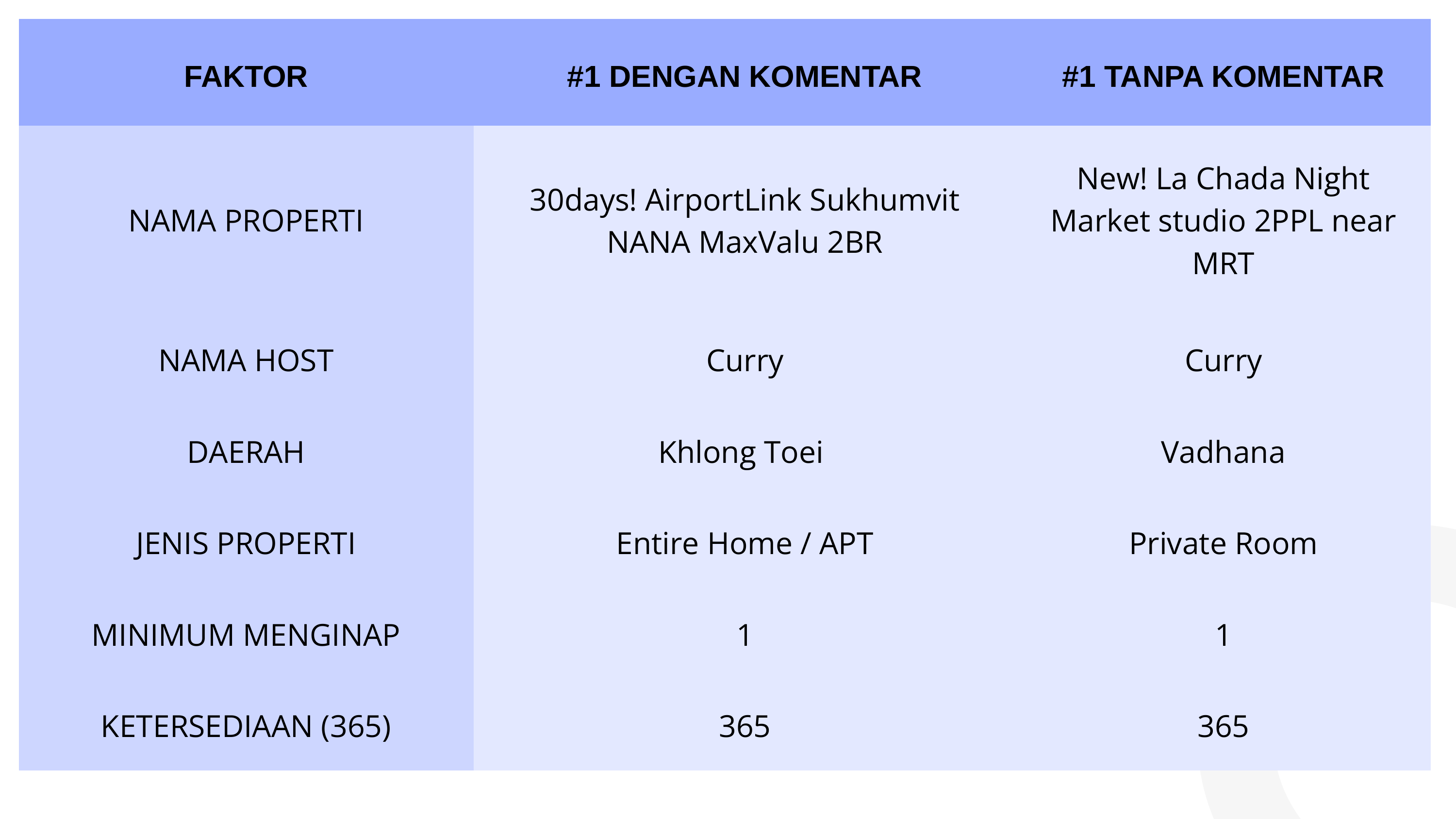

| FAKTOR | #1 DENGAN KOMENTAR | #1 TANPA KOMENTAR |
| --- | --- | --- |
| NAMA PROPERTI | 30days! AirportLink Sukhumvit NANA MaxValu 2BR | New! La Chada Night Market studio 2PPL near MRT |
| NAMA HOST | Curry | Curry |
| DAERAH | Khlong Toei | Vadhana |
| JENIS PROPERTI | Entire Home / APT | Private Room |
| MINIMUM MENGINAP | 1 | 1 |
| KETERSEDIAAN (365) | 365 | 365 |